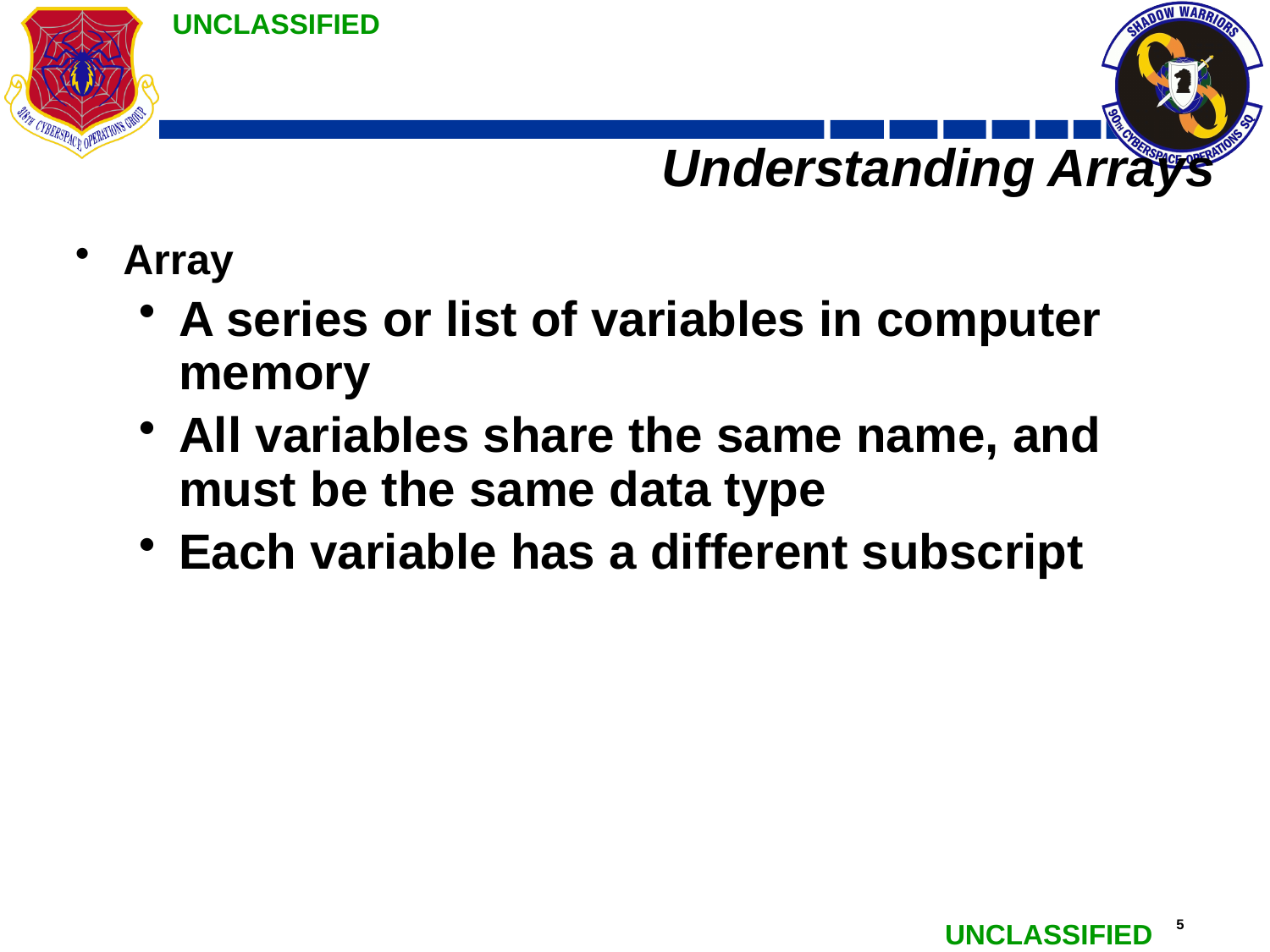

# Understanding Arrays
Array
A series or list of variables in computer memory
All variables share the same name, and must be the same data type
Each variable has a different subscript
Programming Logic and Design, Ninth Edition
5